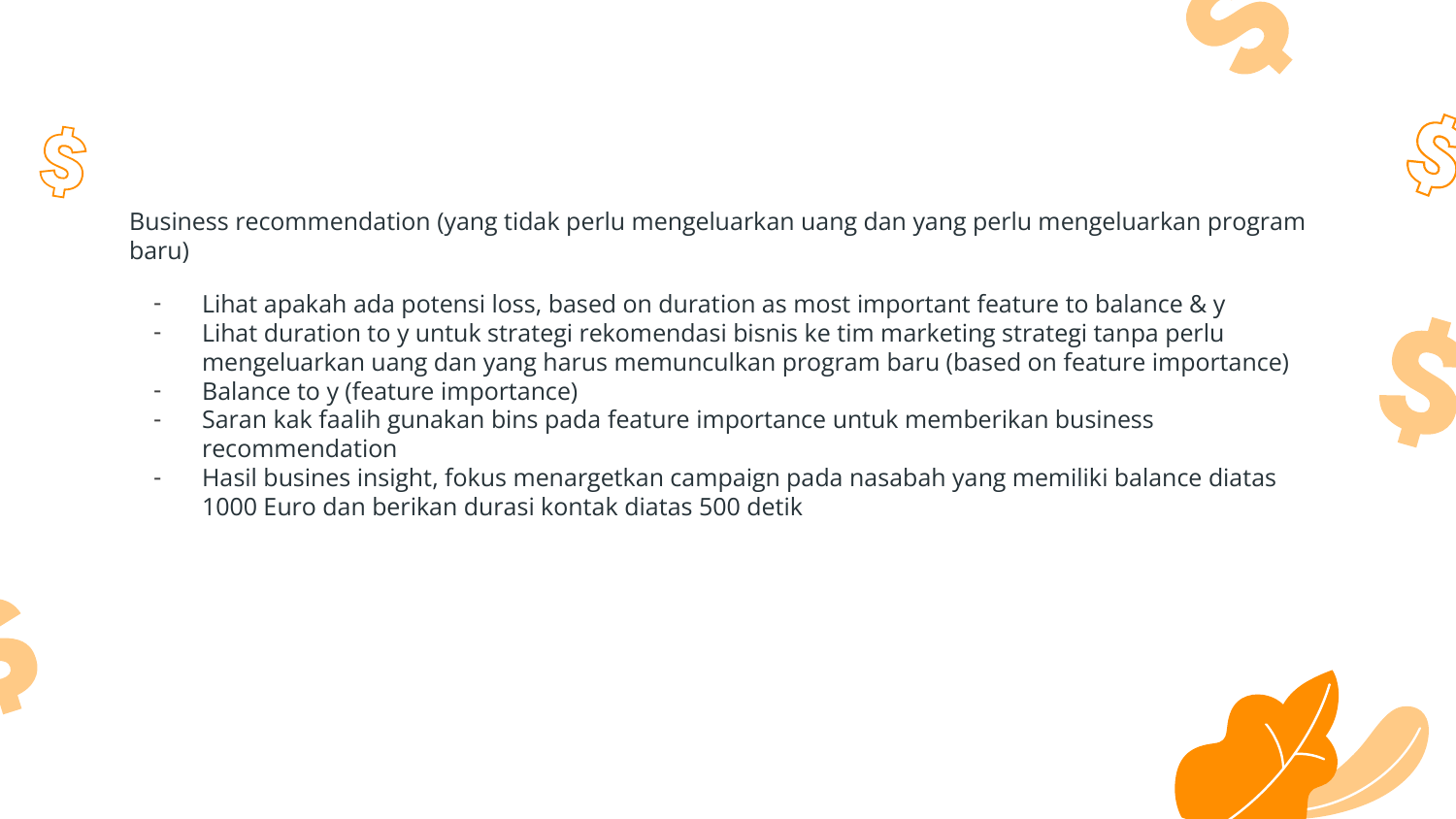

#
Business recommendation (yang tidak perlu mengeluarkan uang dan yang perlu mengeluarkan program baru)
Lihat apakah ada potensi loss, based on duration as most important feature to balance & y
Lihat duration to y untuk strategi rekomendasi bisnis ke tim marketing strategi tanpa perlu mengeluarkan uang dan yang harus memunculkan program baru (based on feature importance)
Balance to y (feature importance)
Saran kak faalih gunakan bins pada feature importance untuk memberikan business recommendation
Hasil busines insight, fokus menargetkan campaign pada nasabah yang memiliki balance diatas 1000 Euro dan berikan durasi kontak diatas 500 detik